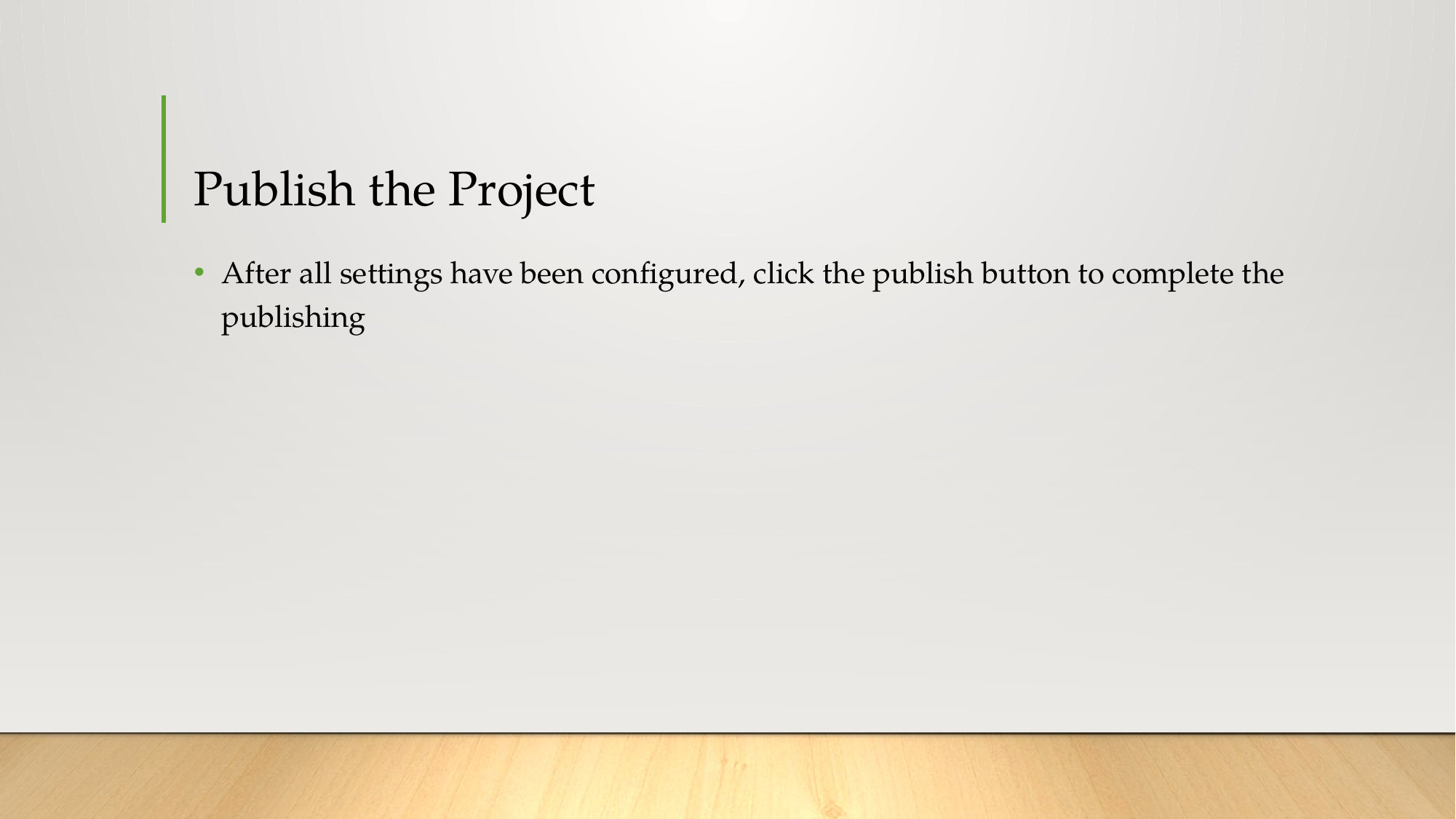

# Publish the Project
After all settings have been configured, click the publish button to complete the publishing